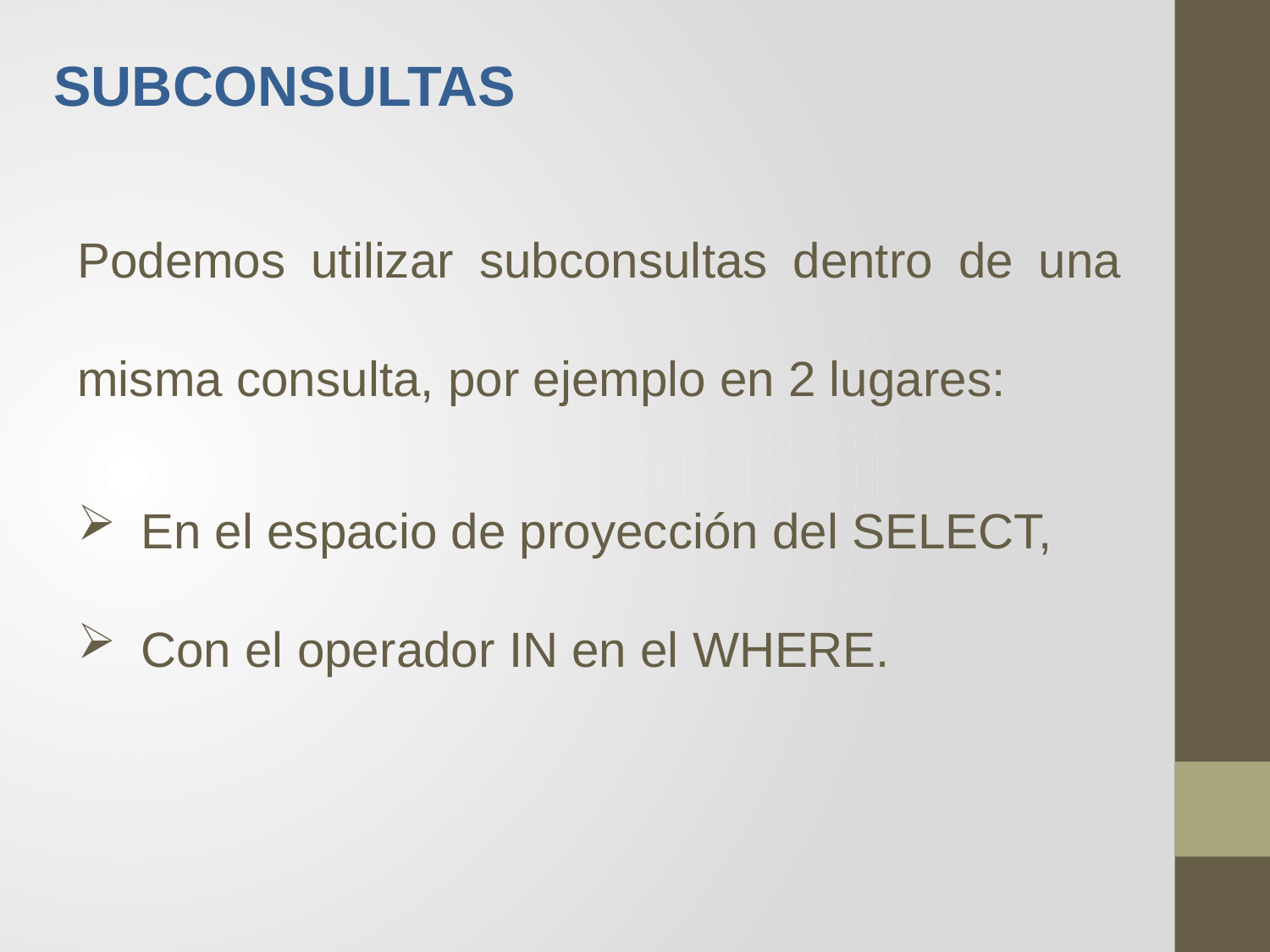

SUBCONSULTAS
Podemos utilizar subconsultas dentro de una misma consulta, por ejemplo en 2 lugares:

En el espacio de proyección del SELECT,
Con el operador IN en el WHERE.